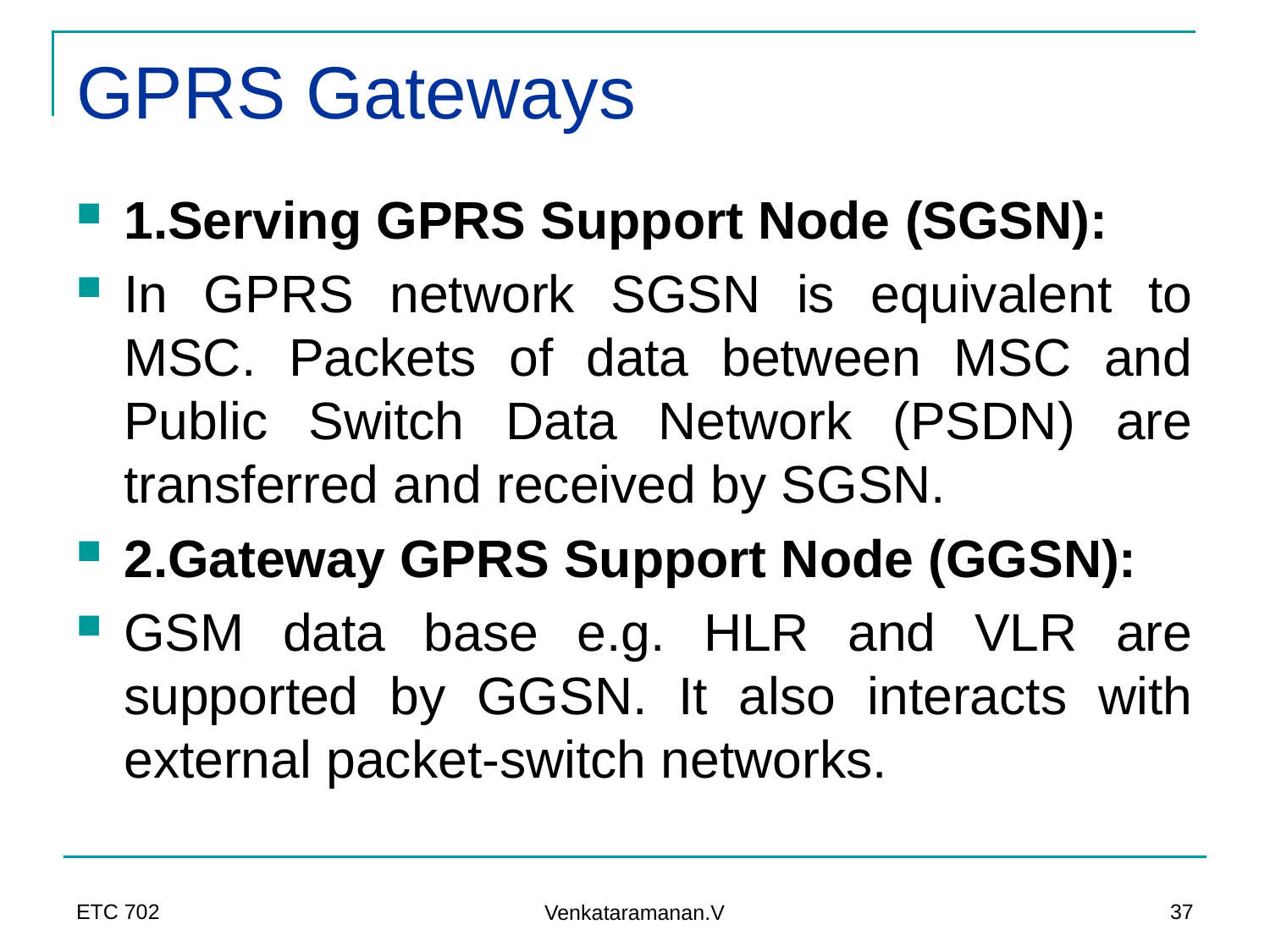

# GPRS Gateways
1.Serving GPRS Support Node (SGSN):
In GPRS network SGSN is equivalent to MSC. Packets of data between MSC and Public Switch Data Network (PSDN) are transferred and received by SGSN.
2.Gateway GPRS Support Node (GGSN):
GSM data base e.g. HLR and VLR are supported by GGSN. It also interacts with external packet-switch networks.
ETC 702
37
Venkataramanan.V